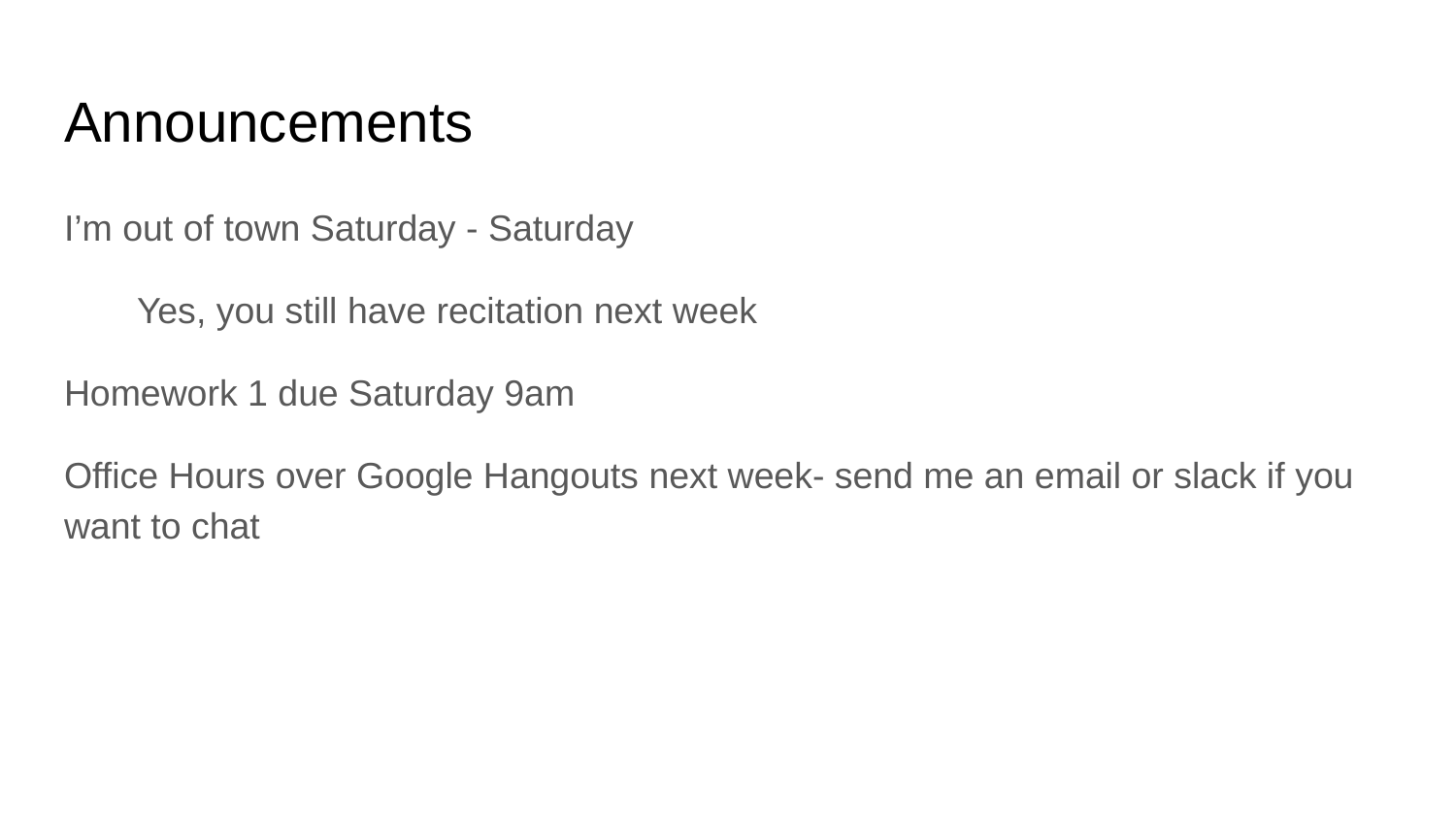

# Announcements
I’m out of town Saturday - Saturday
Yes, you still have recitation next week
Homework 1 due Saturday 9am
Office Hours over Google Hangouts next week- send me an email or slack if you want to chat